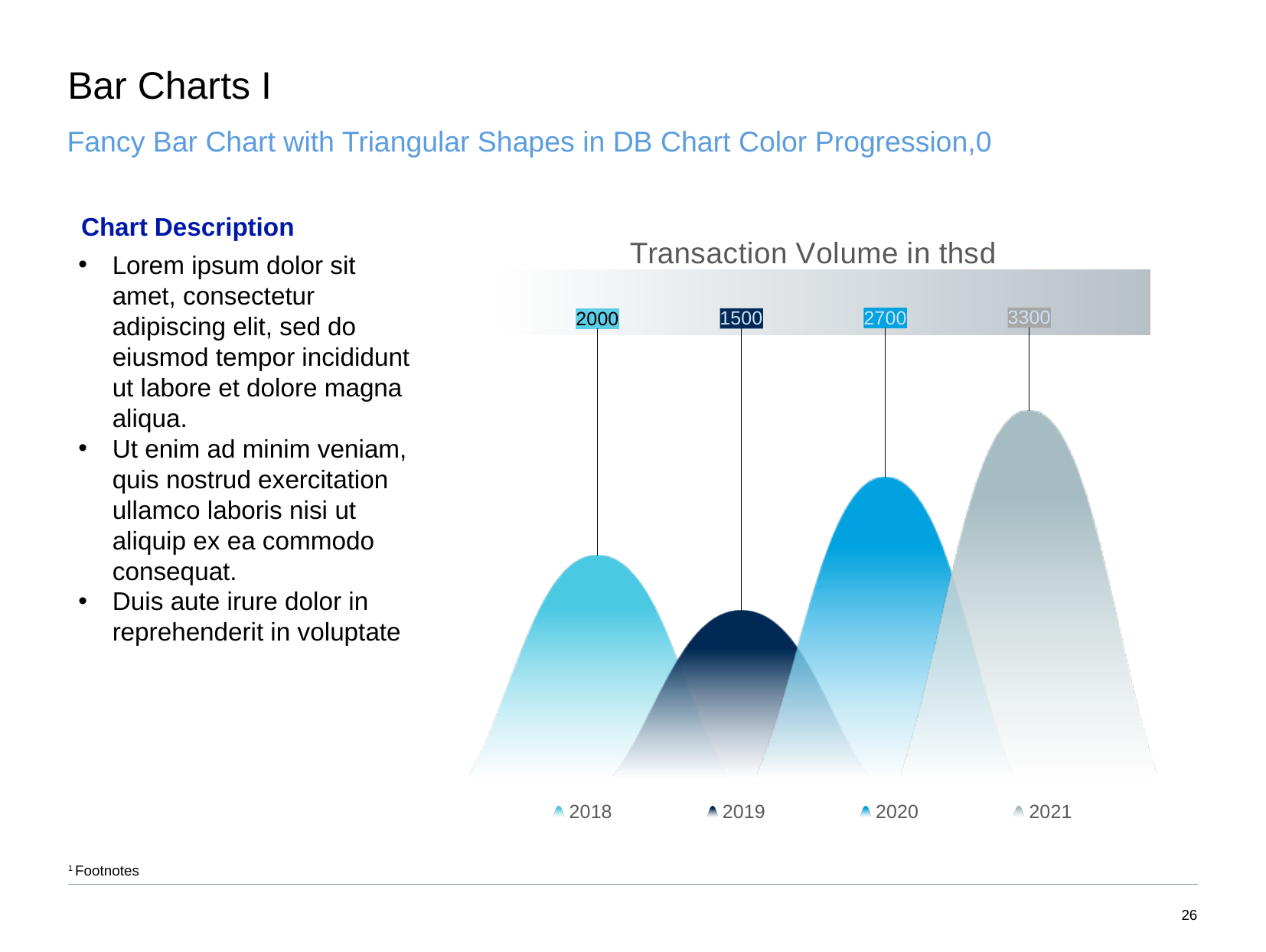

# Bar Charts I
Fancy Bar Chart with Triangular Shapes in DB Chart Color Progression,0
Use and format the following shape and then copy and paste in to the chart for custom figures.
DB Chart Color Progression

### Chart: Transaction Volume in thsd

| Category | 2018 | 2019 | 2020 | 2021 |
|---|---|---|---|---|
| Transactions | 2000.0 | 1500.0 | 2700.0 | 3300.0 |
Chart Description
Lorem ipsum dolor sit amet, consectetur adipiscing elit, sed do eiusmod tempor incididunt ut labore et dolore magna aliqua.
Ut enim ad minim veniam, quis nostrud exercitation ullamco laboris nisi ut aliquip ex ea commodo consequat.
Duis aute irure dolor in reprehenderit in voluptate

1 Footnotes

26